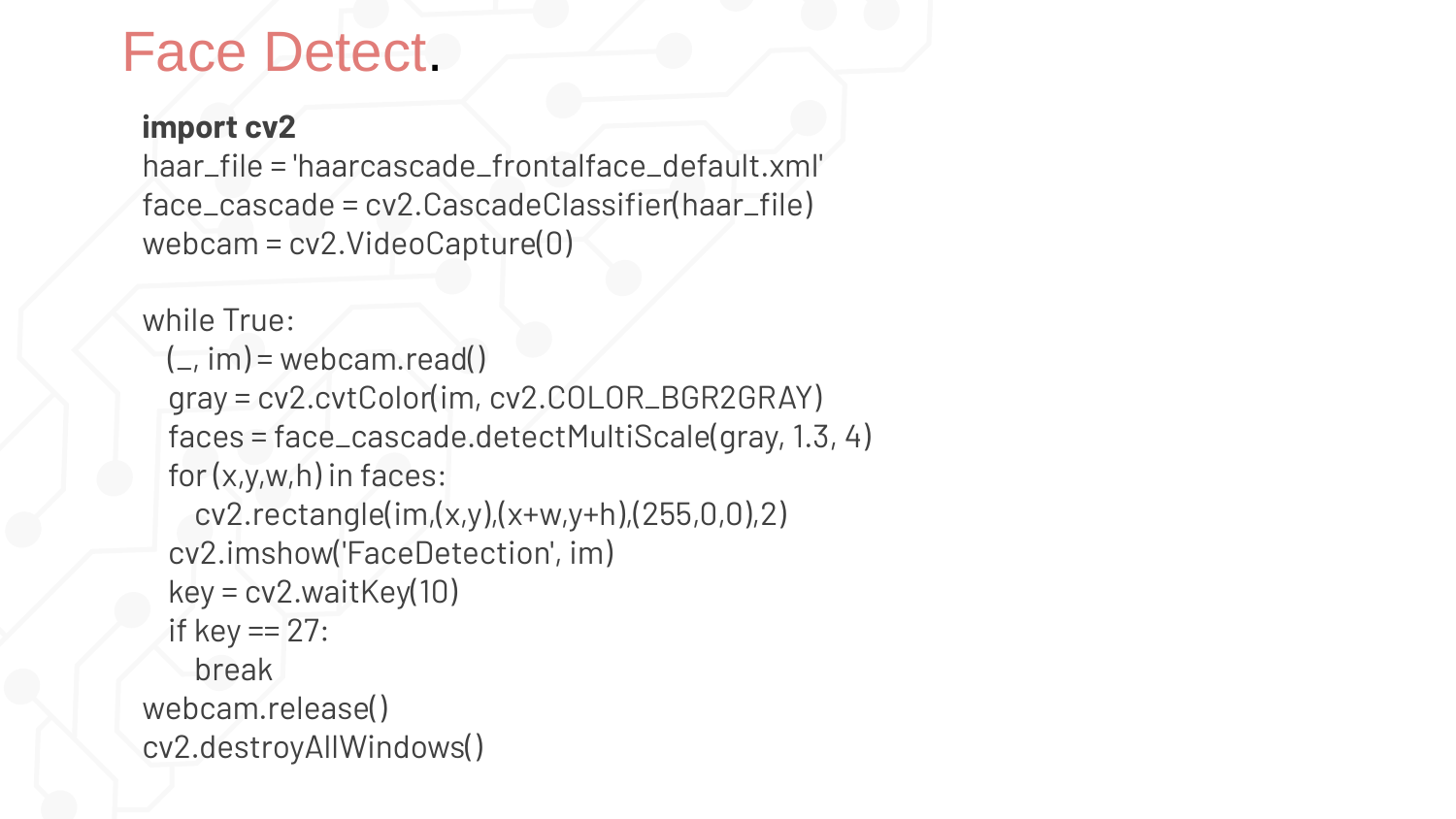

# Face Detect.
import cv2
haar_file = 'haarcascade_frontalface_default.xml'
face_cascade = cv2.CascadeClassifier(haar_file)
webcam = cv2.VideoCapture(0)

while True:
    (_, im) = webcam.read()
    gray = cv2.cvtColor(im, cv2.COLOR_BGR2GRAY)
    faces = face_cascade.detectMultiScale(gray, 1.3, 4)
    for (x,y,w,h) in faces:
        cv2.rectangle(im,(x,y),(x+w,y+h),(255,0,0),2)
    cv2.imshow('FaceDetection', im)
    key = cv2.waitKey(10)
    if key == 27:
        break
webcam.release()
cv2.destroyAllWindows()